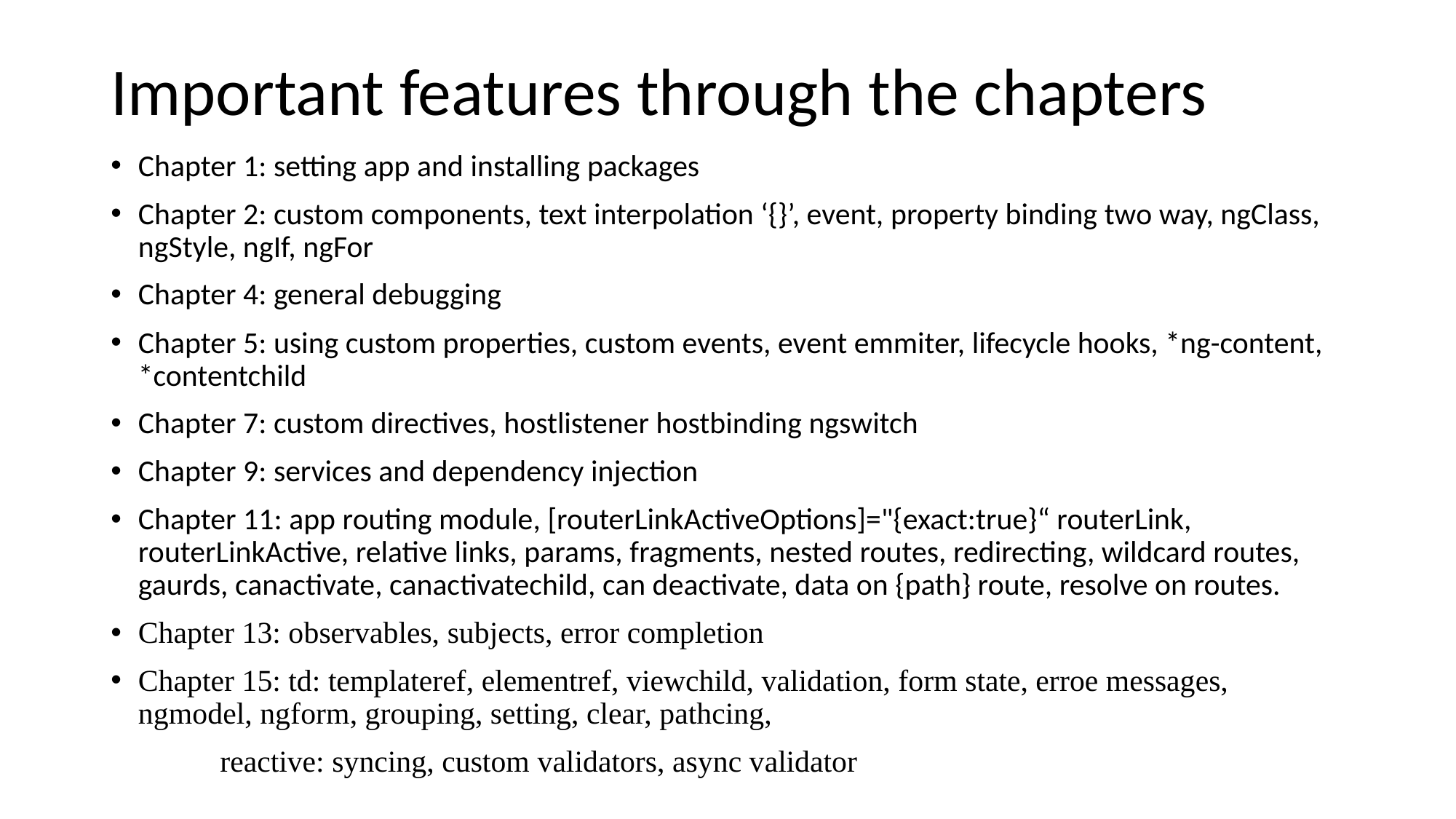

# Important features through the chapters
Chapter 1: setting app and installing packages
Chapter 2: custom components, text interpolation ‘{}’, event, property binding two way, ngClass, ngStyle, ngIf, ngFor
Chapter 4: general debugging
Chapter 5: using custom properties, custom events, event emmiter, lifecycle hooks, *ng-content, *contentchild
Chapter 7: custom directives, hostlistener hostbinding ngswitch
Chapter 9: services and dependency injection
Chapter 11: app routing module, [routerLinkActiveOptions]="{exact:true}“ routerLink, routerLinkActive, relative links, params, fragments, nested routes, redirecting, wildcard routes, gaurds, canactivate, canactivatechild, can deactivate, data on {path} route, resolve on routes.
Chapter 13: observables, subjects, error completion
Chapter 15: td: templateref, elementref, viewchild, validation, form state, erroe messages, ngmodel, ngform, grouping, setting, clear, pathcing,
	reactive: syncing, custom validators, async validator